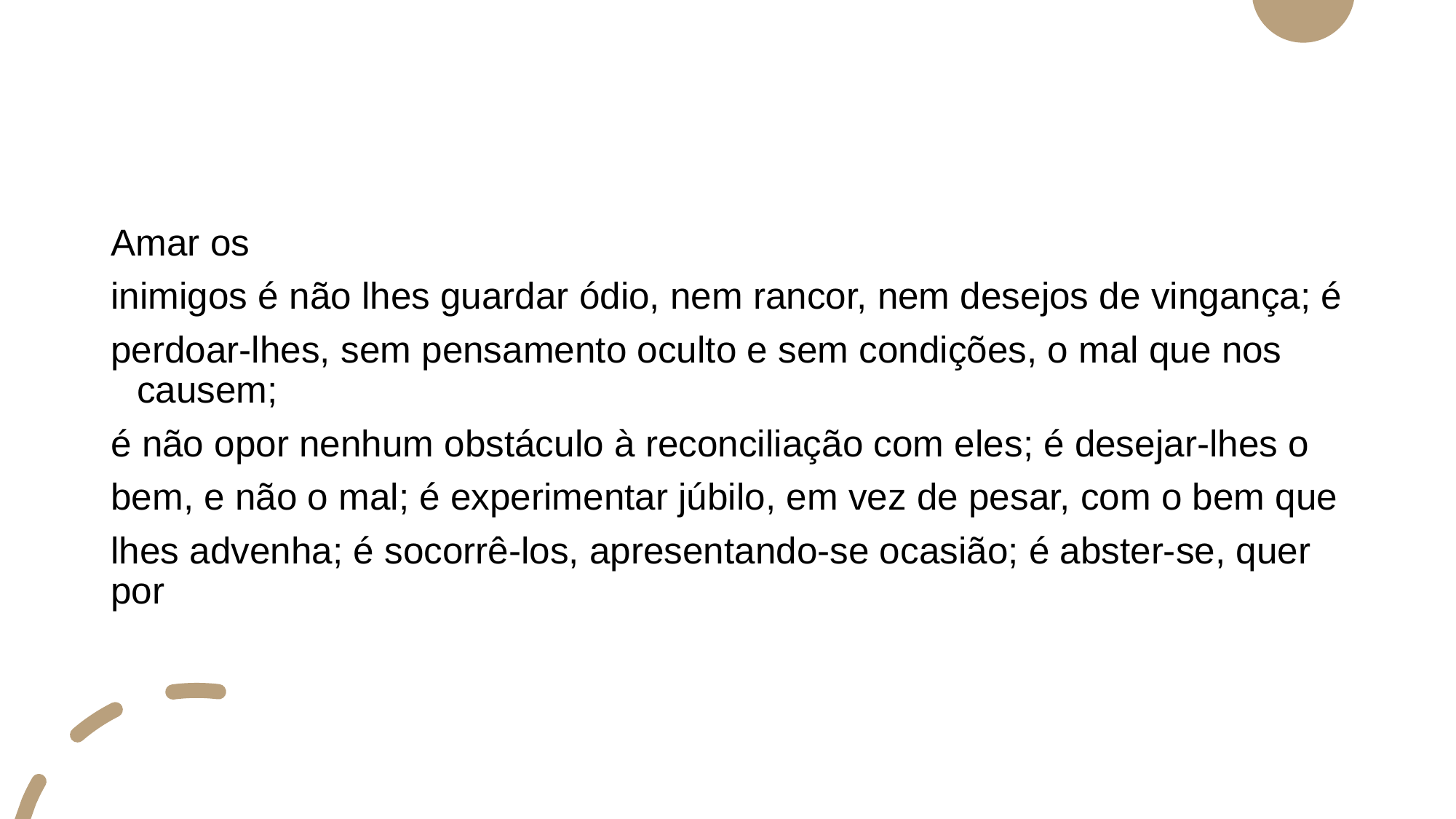

Amar os
inimigos é não lhes guardar ódio, nem rancor, nem desejos de vingança; é
perdoar-lhes, sem pensamento oculto e sem condições, o mal que nos causem;
é não opor nenhum obstáculo à reconciliação com eles; é desejar-lhes o
bem, e não o mal; é experimentar júbilo, em vez de pesar, com o bem que
lhes advenha; é socorrê-los, apresentando-se ocasião; é abster-se, quer por